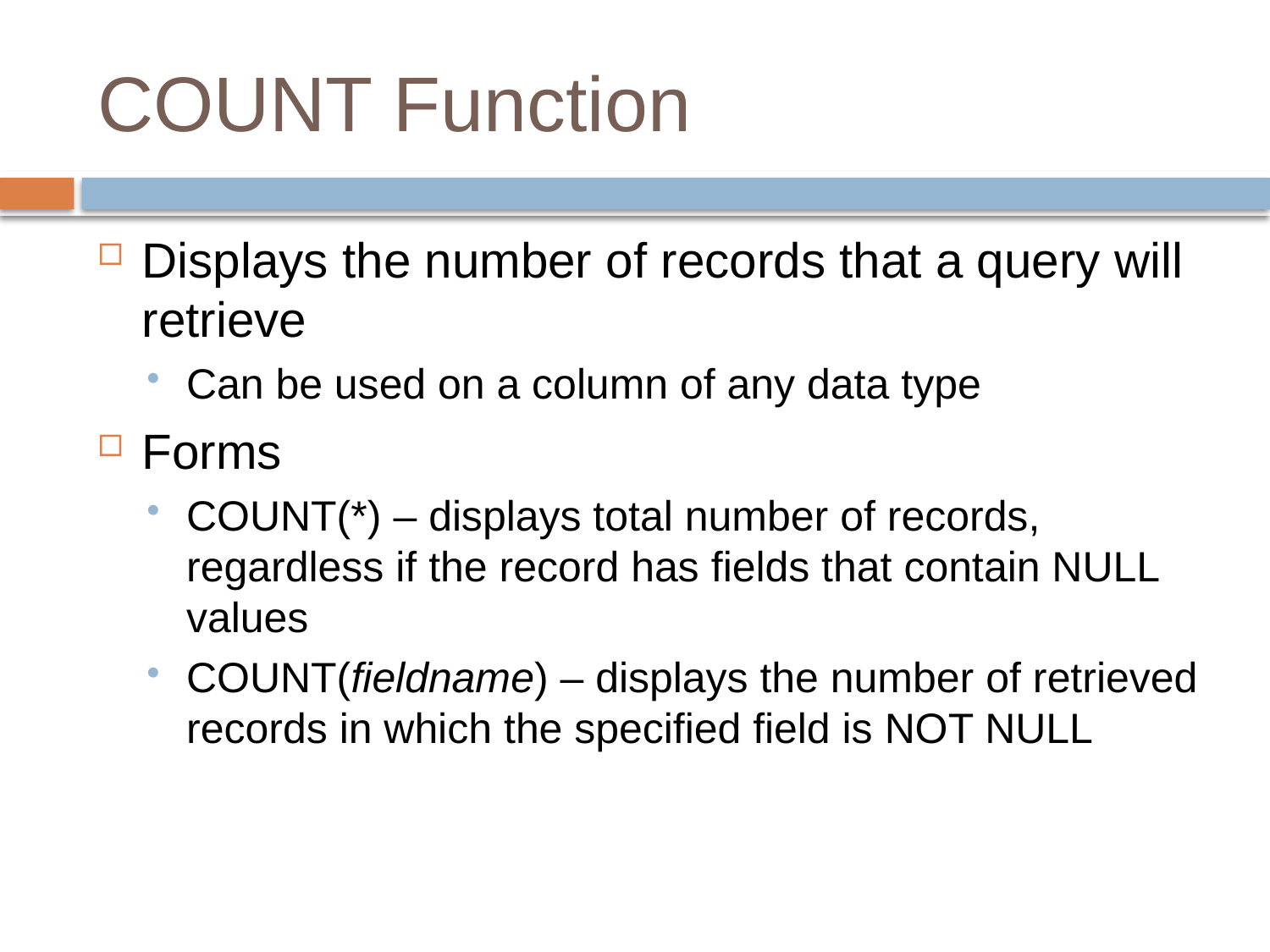

# COUNT Function
Displays the number of records that a query will retrieve
Can be used on a column of any data type
Forms
COUNT(*) – displays total number of records, regardless if the record has fields that contain NULL values
COUNT(fieldname) – displays the number of retrieved records in which the specified field is NOT NULL